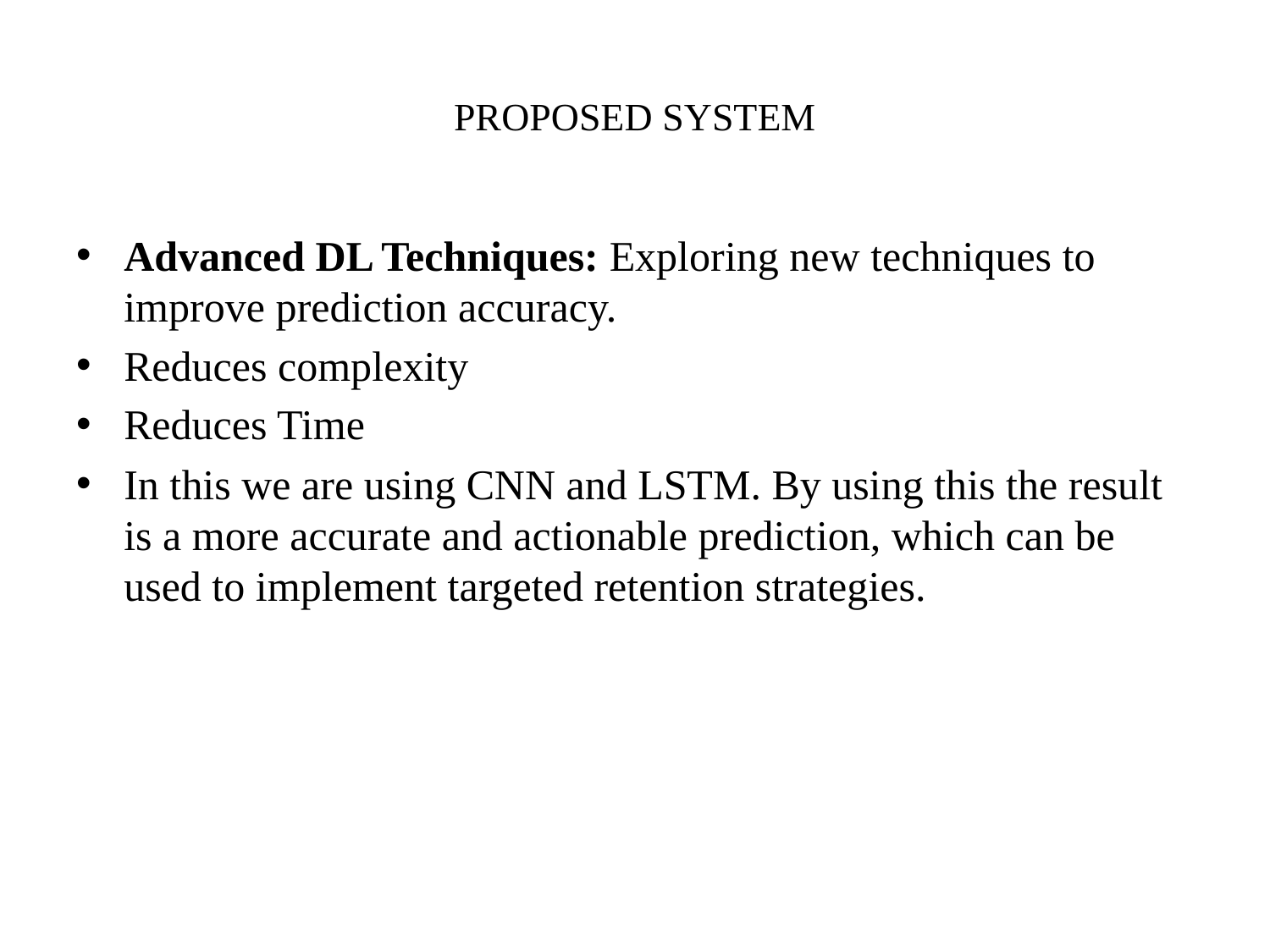

# PROPOSED SYSTEM
Advanced DL Techniques: Exploring new techniques to improve prediction accuracy.
Reduces complexity
Reduces Time
In this we are using CNN and LSTM. By using this the result is a more accurate and actionable prediction, which can be used to implement targeted retention strategies.